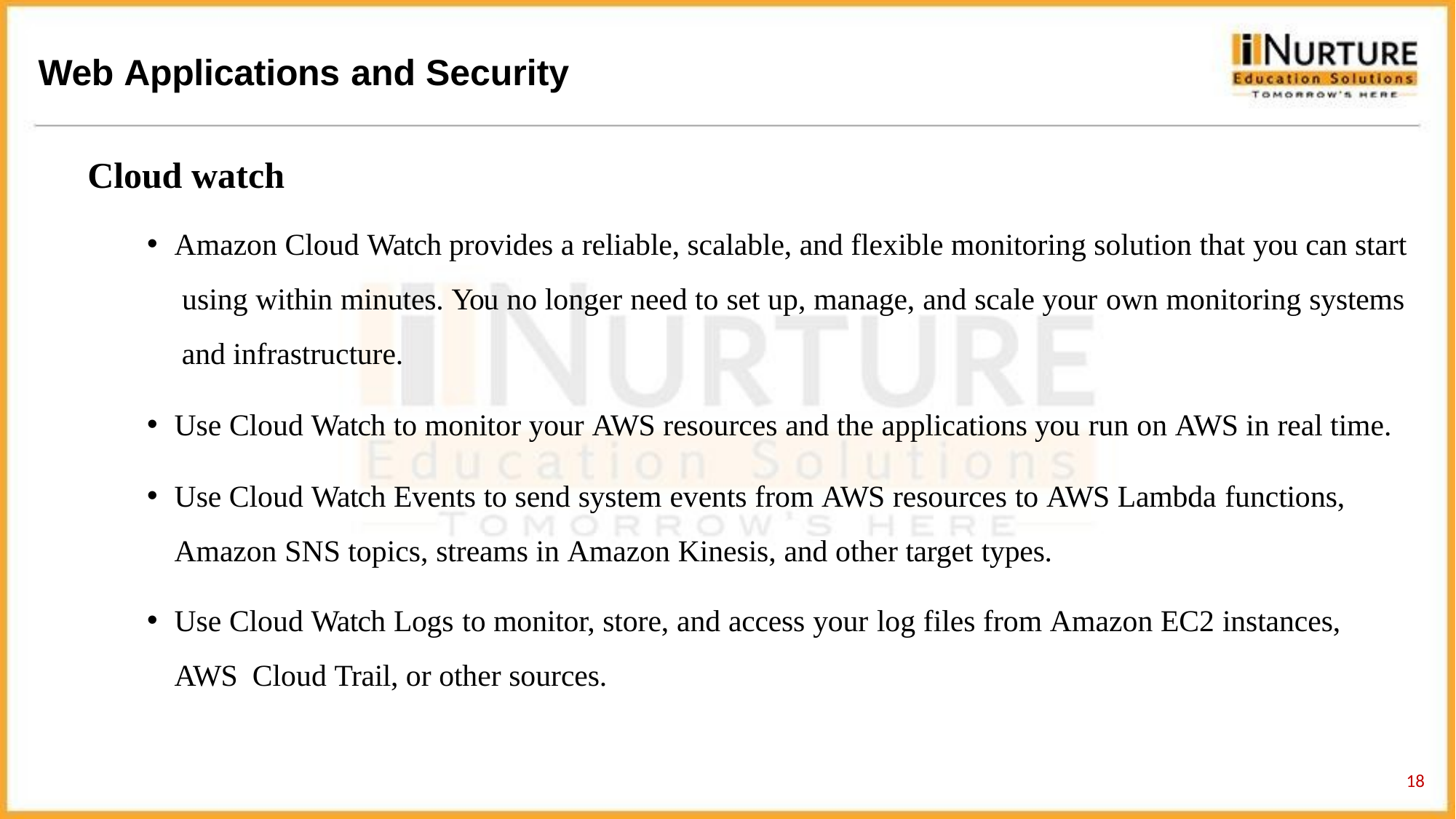

# Web Applications and Security
Cloud watch
Amazon Cloud Watch provides a reliable, scalable, and flexible monitoring solution that you can start  using within minutes. You no longer need to set up, manage, and scale your own monitoring systems  and infrastructure.

Use Cloud Watch to monitor your AWS resources and the applications you run on AWS in real time.

Use Cloud Watch Events to send system events from AWS resources to AWS Lambda functions,
Amazon SNS topics, streams in Amazon Kinesis, and other target types.
Use Cloud Watch Logs to monitor, store, and access your log files from Amazon EC2 instances, AWS  Cloud Trail, or other sources.
18